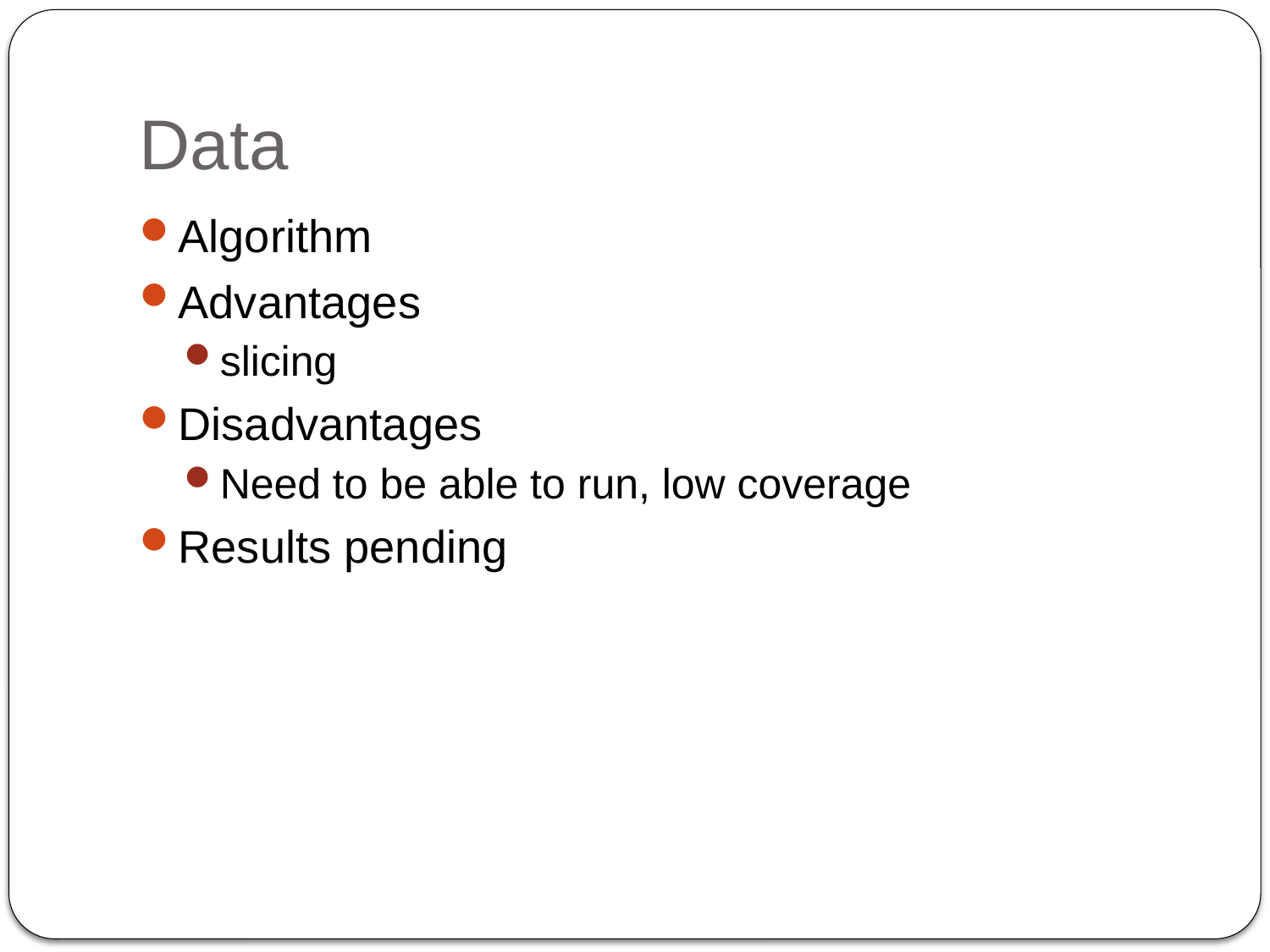

# Data
Algorithm
Advantages
slicing
Disadvantages
Need to be able to run, low coverage
Results pending